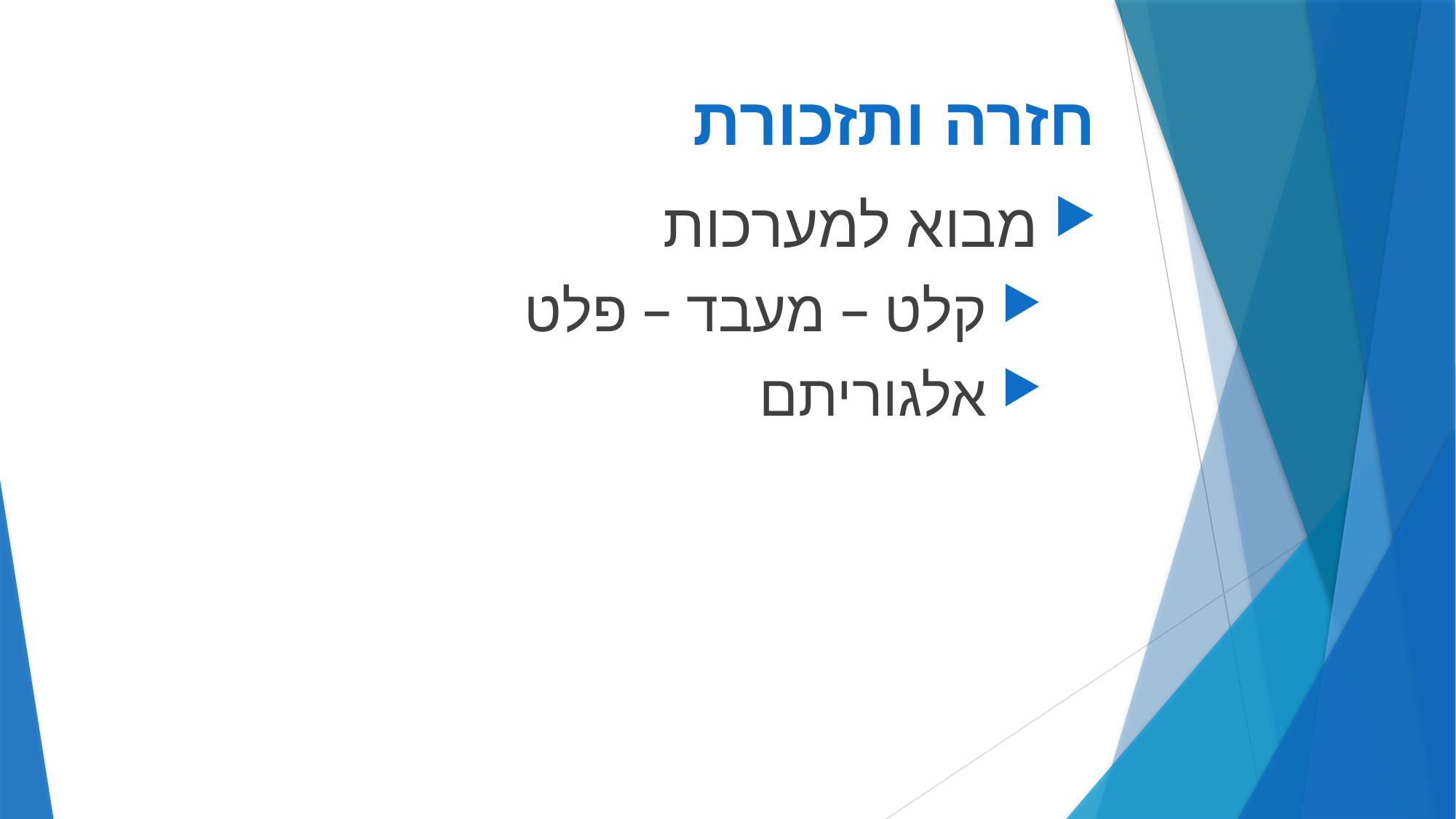

# חזרה ותזכורת
 מבוא למערכות
 קלט – מעבד – פלט
 אלגוריתם